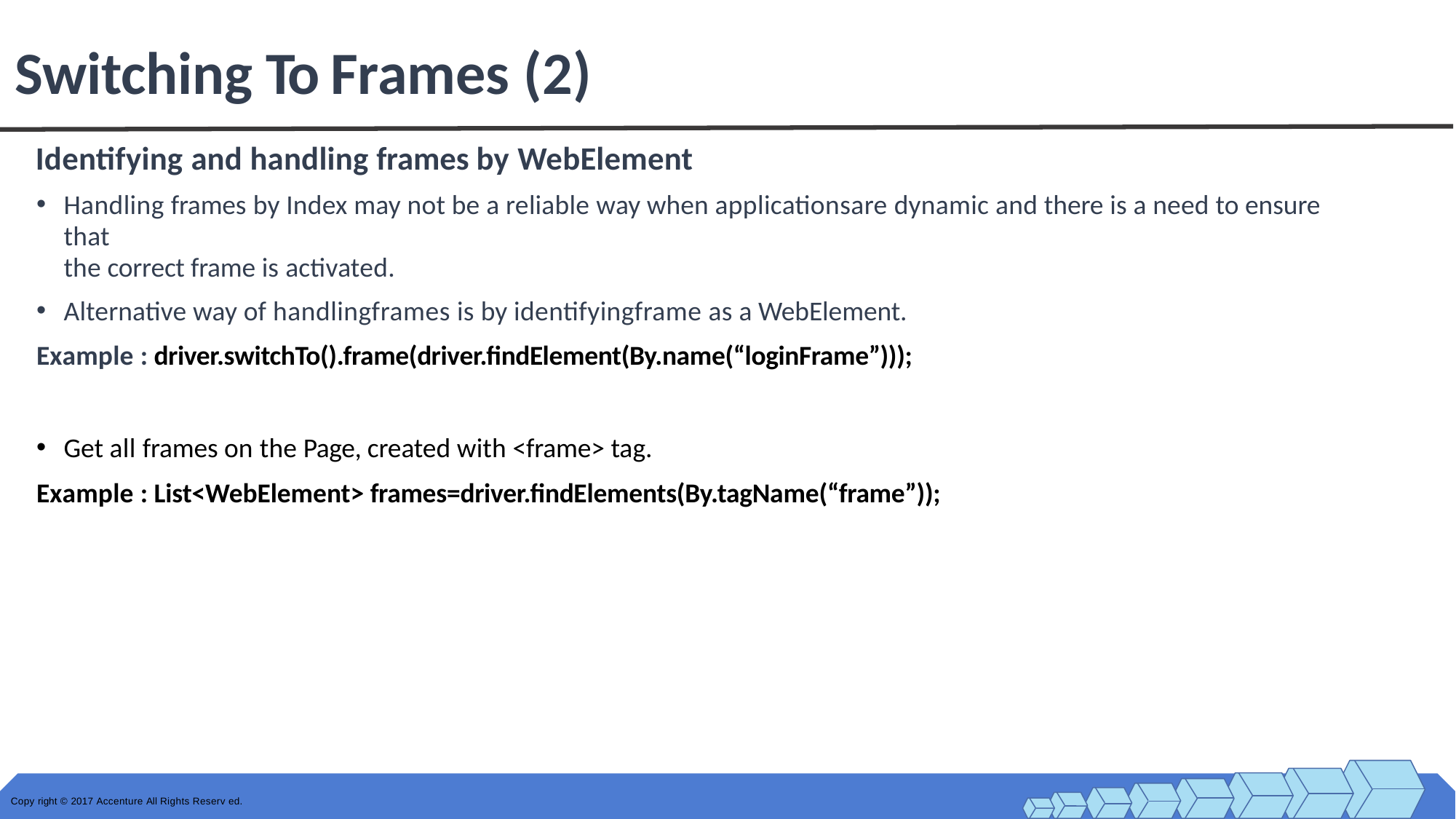

# Switching To Frames (2)
Identifying and handling frames by WebElement
Handling frames by Index may not be a reliable way when applicationsare dynamic and there is a need to ensure that
the correct frame is activated.
Alternative way of handlingframes is by identifyingframe as a WebElement.
Example : driver.switchTo().frame(driver.findElement(By.name(“loginFrame”)));

Get all frames on the Page, created with <frame> tag.
Example : List<WebElement> frames=driver.findElements(By.tagName(“frame”));
Copy right © 2017 Accenture All Rights Reserv ed.